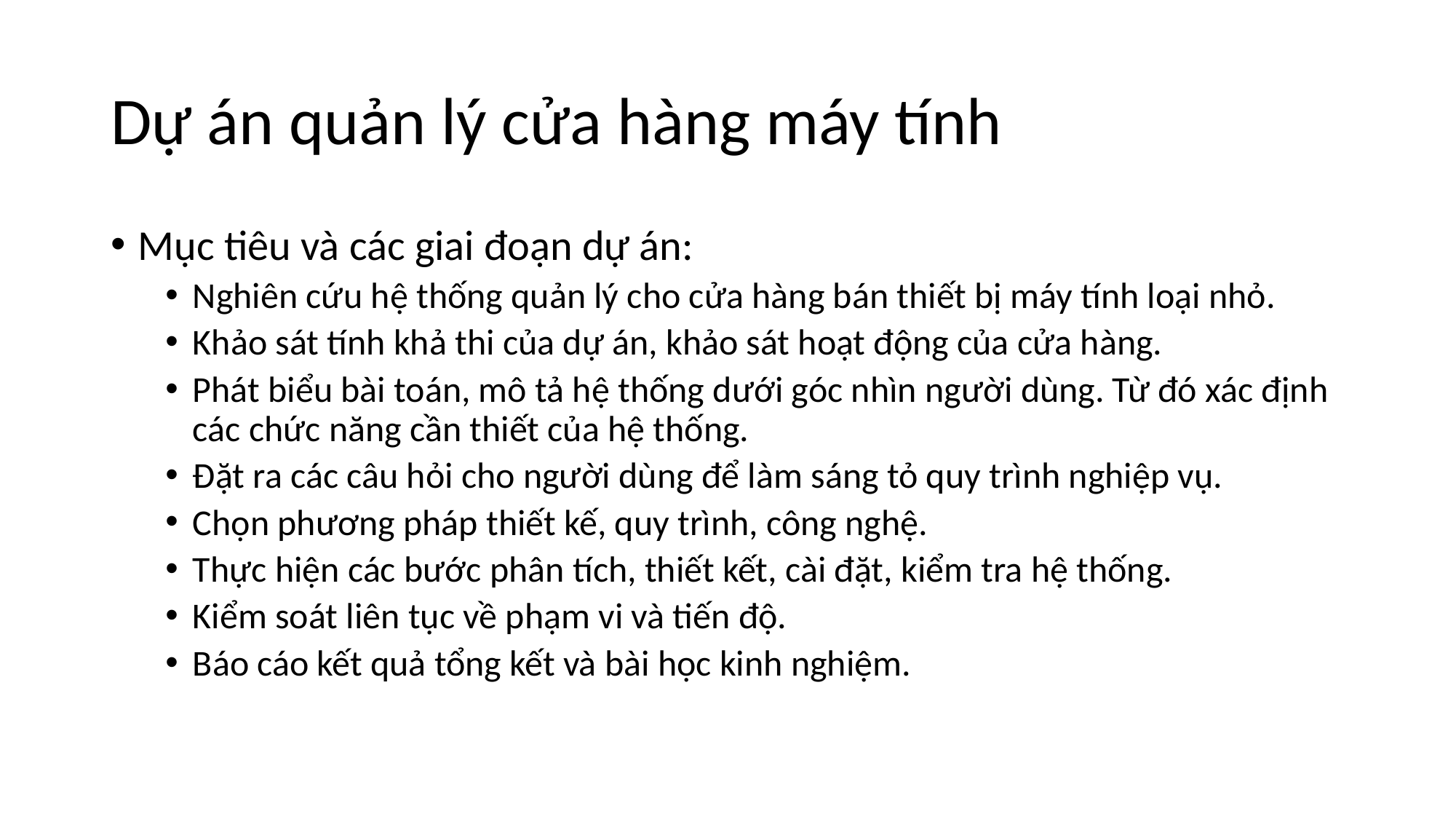

# Dự án quản lý cửa hàng máy tính
Mục tiêu và các giai đoạn dự án:
Nghiên cứu hệ thống quản lý cho cửa hàng bán thiết bị máy tính loại nhỏ.
Khảo sát tính khả thi của dự án, khảo sát hoạt động của cửa hàng.
Phát biểu bài toán, mô tả hệ thống dưới góc nhìn người dùng. Từ đó xác định các chức năng cần thiết của hệ thống.
Đặt ra các câu hỏi cho người dùng để làm sáng tỏ quy trình nghiệp vụ.
Chọn phương pháp thiết kế, quy trình, công nghệ.
Thực hiện các bước phân tích, thiết kết, cài đặt, kiểm tra hệ thống.
Kiểm soát liên tục về phạm vi và tiến độ.
Báo cáo kết quả tổng kết và bài học kinh nghiệm.